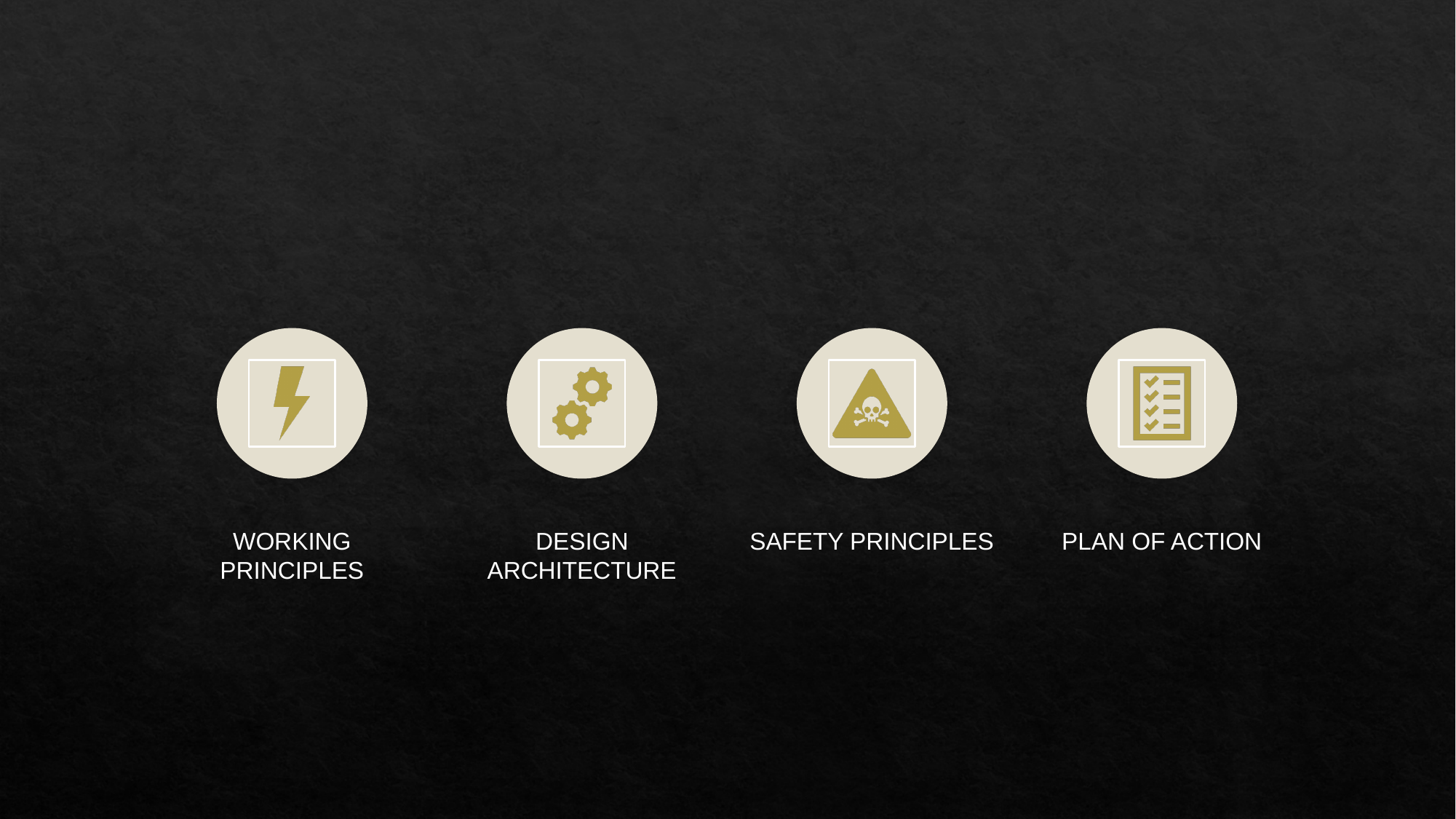

Working Principles
Design Architecture
Safety Principles
Plan of Action